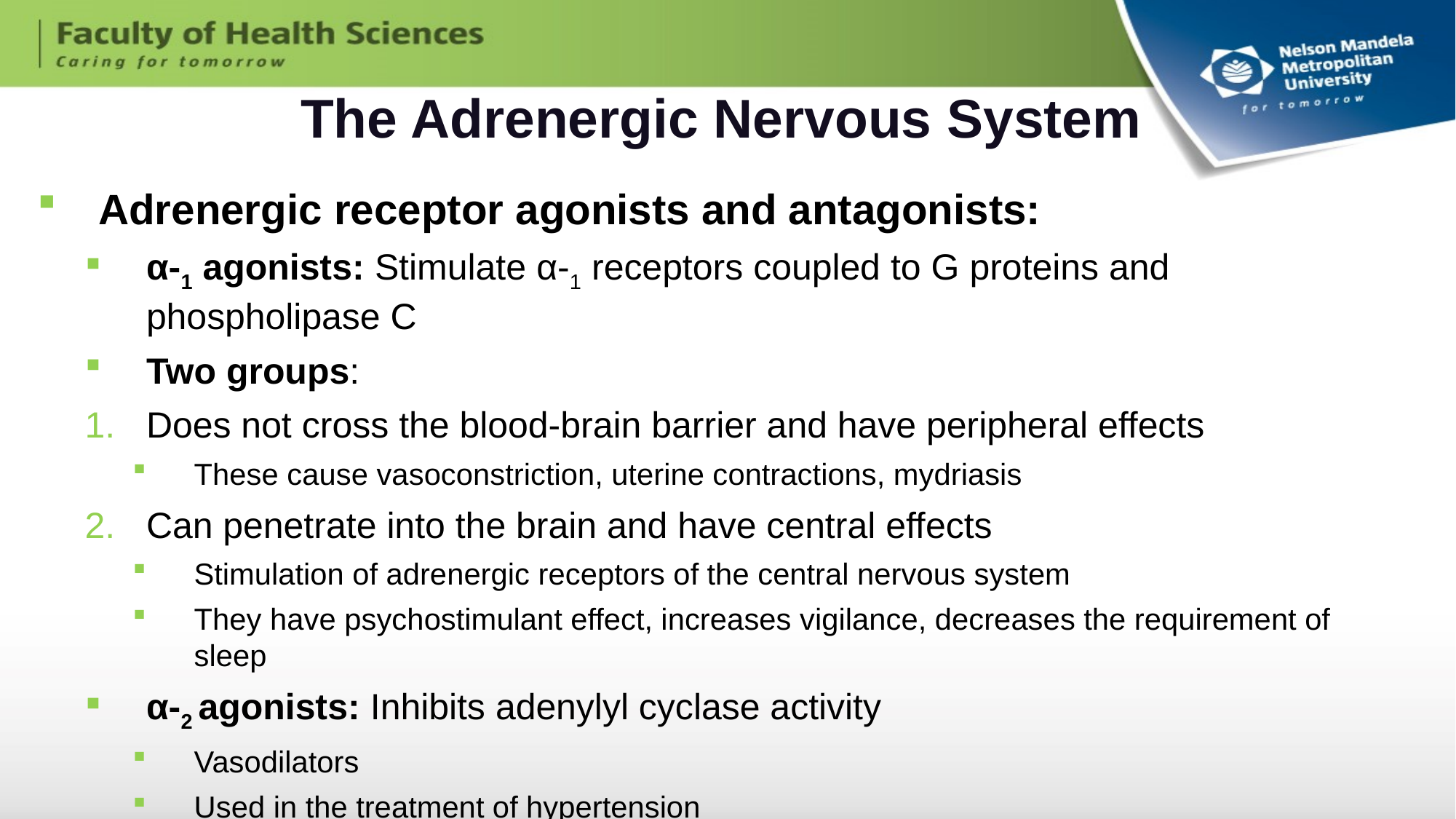

# The Adrenergic Nervous System
Adrenergic receptor agonists and antagonists:
α-1 agonists: Stimulate α-1 receptors coupled to G proteins and phospholipase C
Two groups:
Does not cross the blood-brain barrier and have peripheral effects
These cause vasoconstriction, uterine contractions, mydriasis
Can penetrate into the brain and have central effects
Stimulation of adrenergic receptors of the central nervous system
They have psychostimulant effect, increases vigilance, decreases the requirement of sleep
α-2 agonists: Inhibits adenylyl cyclase activity
Vasodilators
Used in the treatment of hypertension